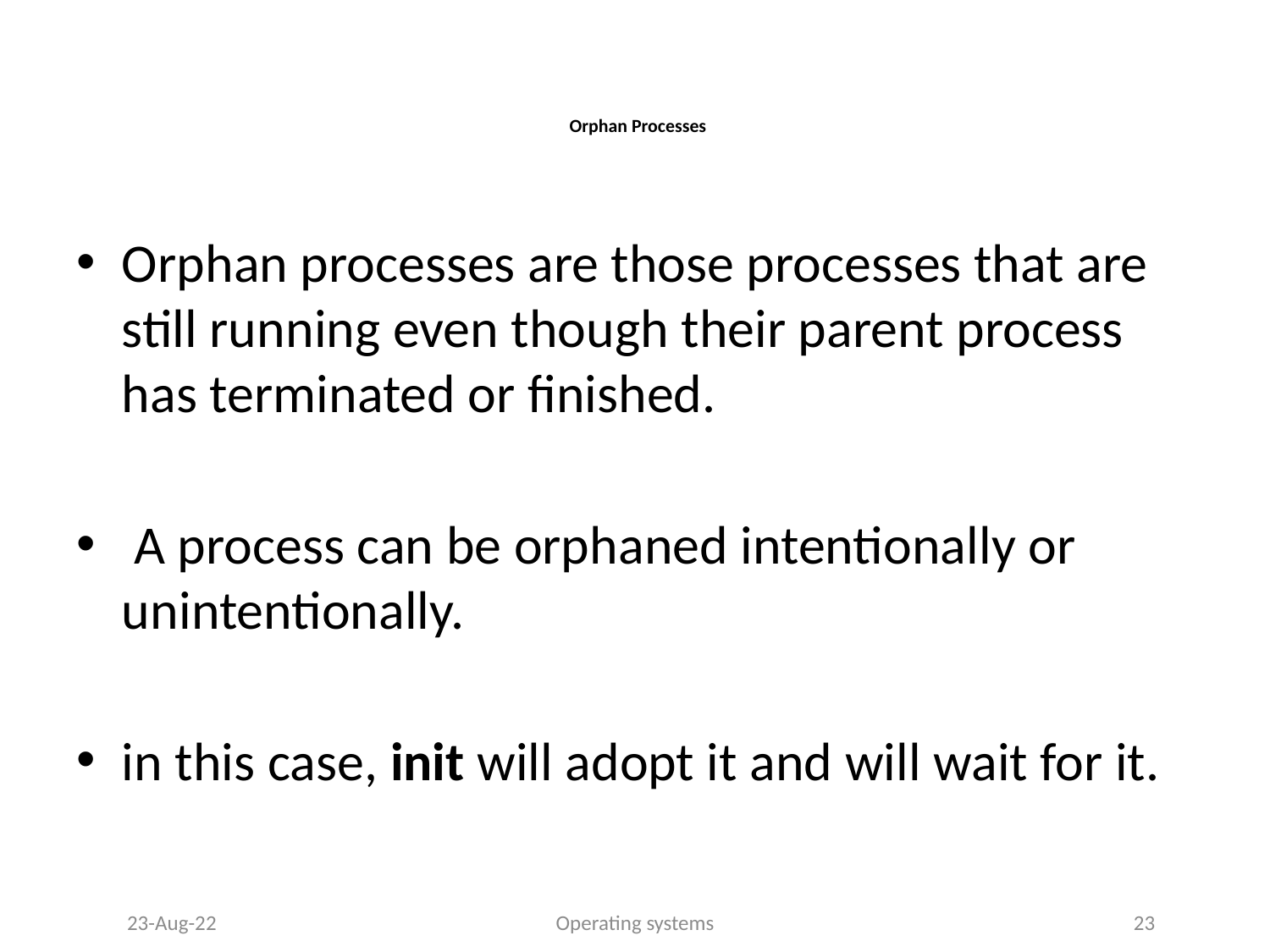

# Orphan Processes
Orphan processes are those processes that are still running even though their parent process has terminated or finished.

 A process can be orphaned intentionally or unintentionally.

in this case, init will adopt it and will wait for it.
23-Aug-22
Operating systems
23